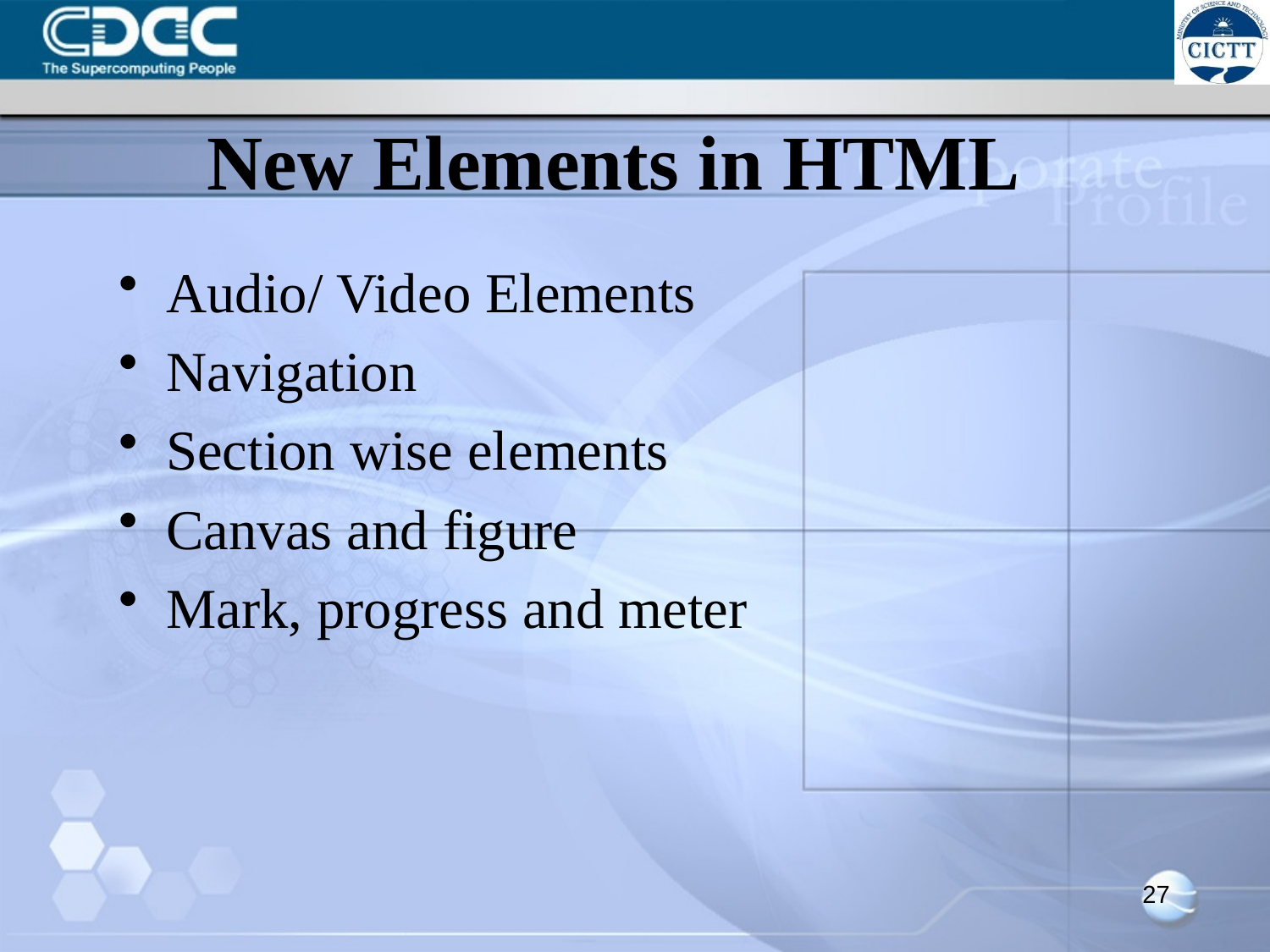

# New Elements in HTML
Audio/ Video Elements
Navigation
Section wise elements
Canvas and figure
Mark, progress and meter